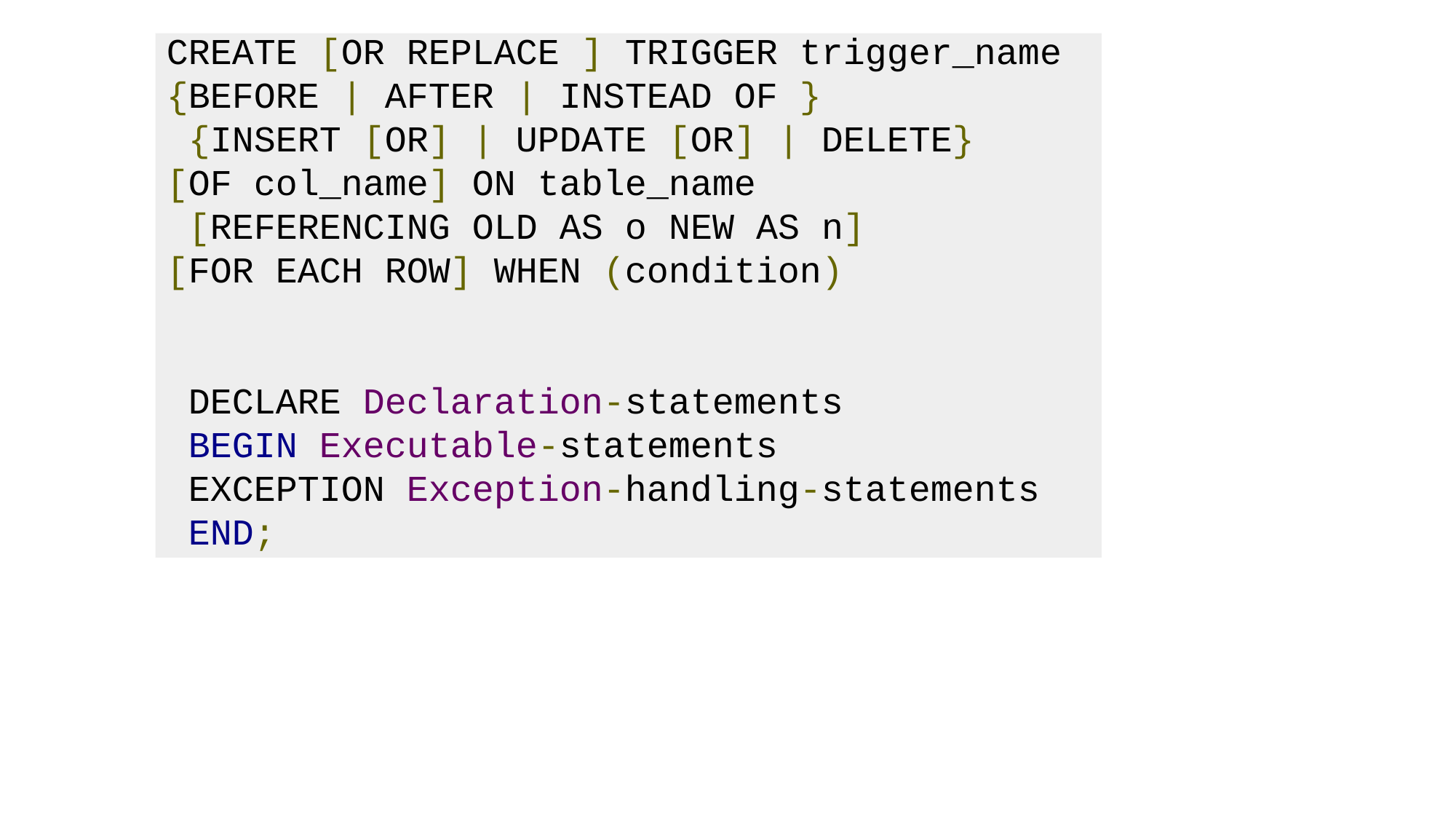

CREATE [OR REPLACE ] TRIGGER trigger_name
{BEFORE | AFTER | INSTEAD OF }
 {INSERT [OR] | UPDATE [OR] | DELETE}
[OF col_name] ON table_name
 [REFERENCING OLD AS o NEW AS n]
[FOR EACH ROW] WHEN (condition)

 DECLARE Declaration-statements
 BEGIN Executable-statements
 EXCEPTION Exception-handling-statements
 END;